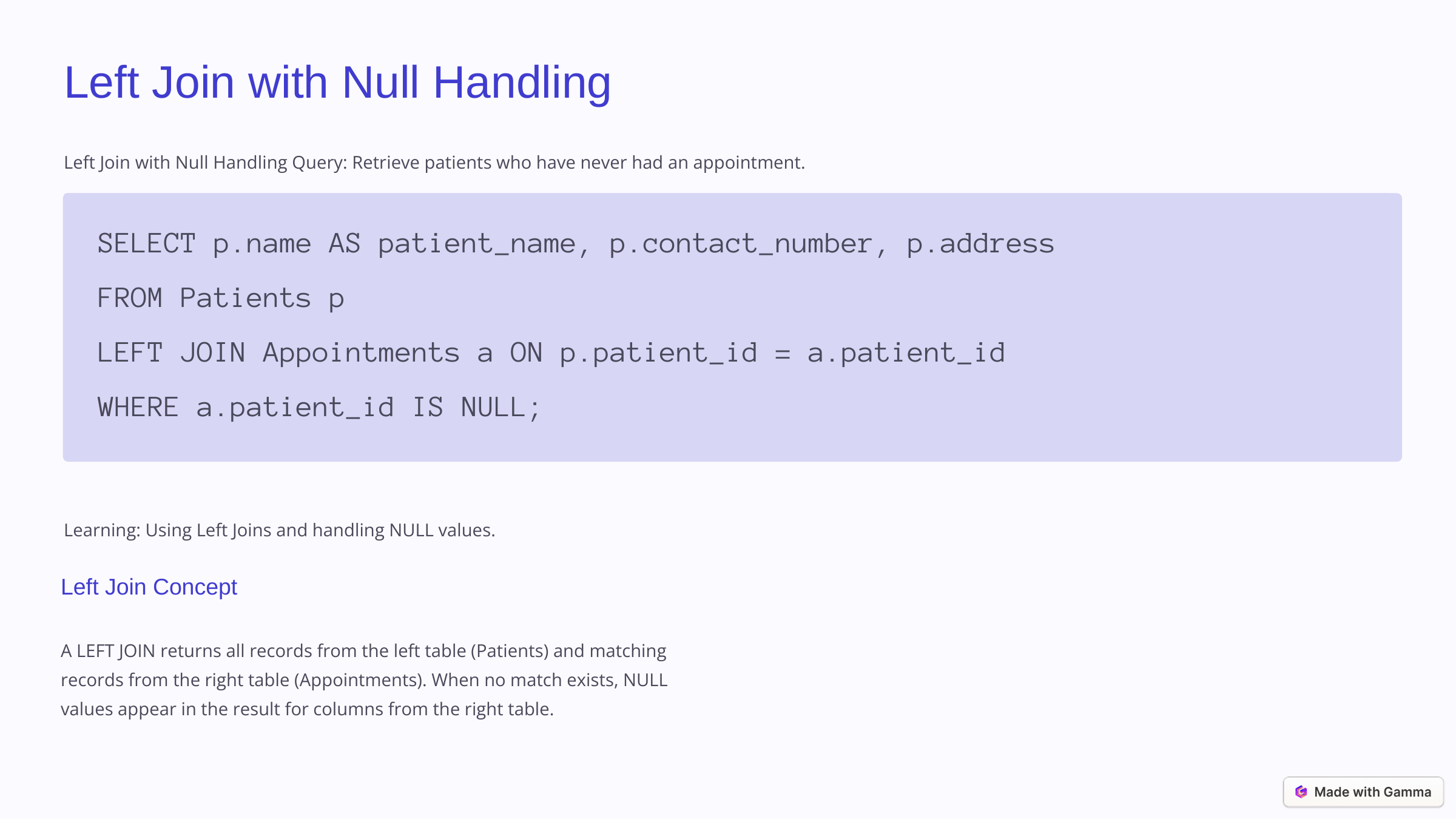

Left Join with Null Handling
Left Join with Null Handling Query: Retrieve patients who have never had an appointment.

SELECT p.name AS patient_name, p.contact_number, p.address
FROM Patients p
LEFT JOIN Appointments a ON p.patient_id = a.patient_id
WHERE a.patient_id IS NULL;
Learning: Using Left Joins and handling NULL values.
Left Join Concept
A LEFT JOIN returns all records from the left table (Patients) and matching records from the right table (Appointments). When no match exists, NULL values appear in the result for columns from the right table.